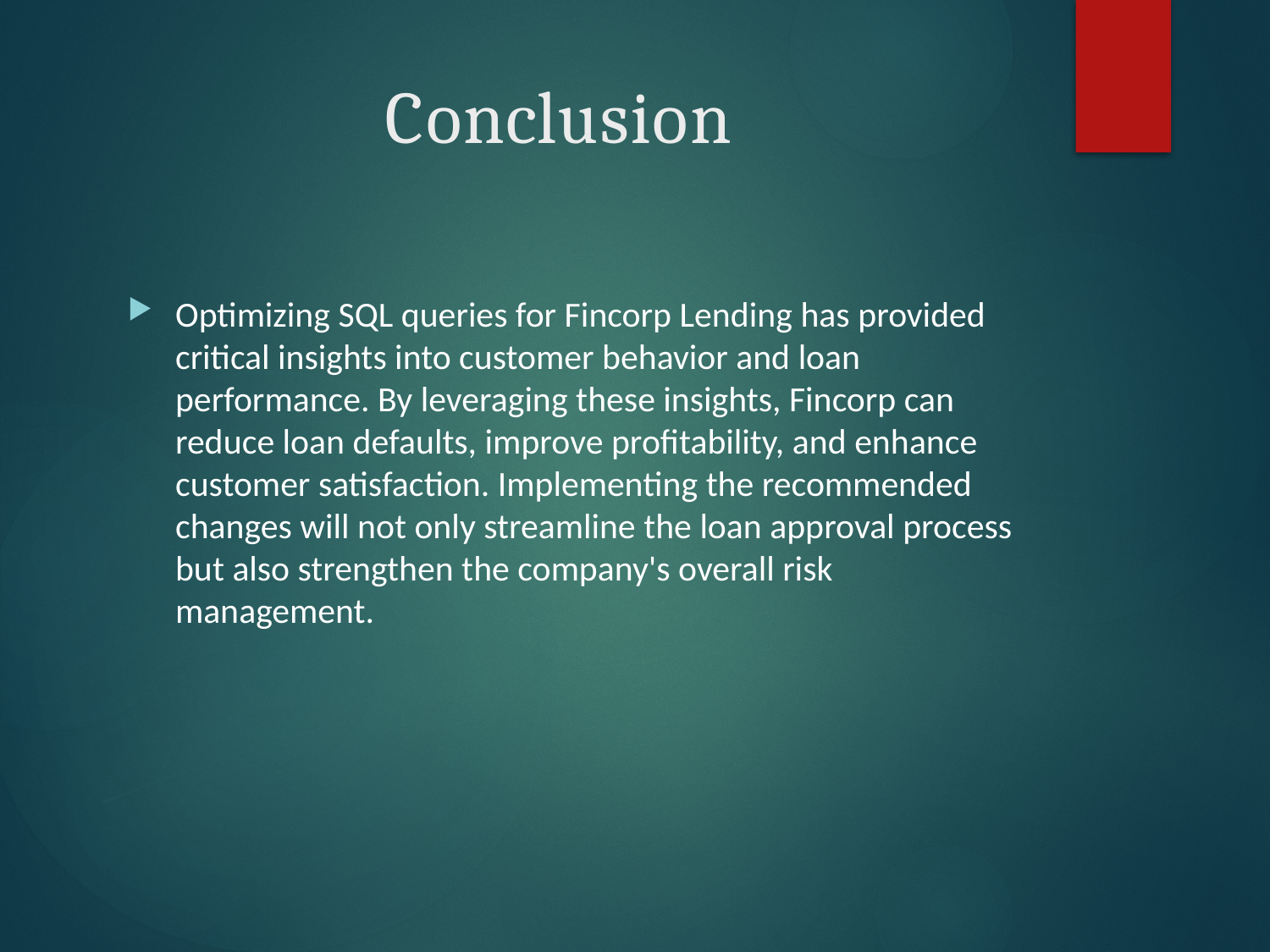

# Conclusion
Optimizing SQL queries for Fincorp Lending has provided critical insights into customer behavior and loan performance. By leveraging these insights, Fincorp can reduce loan defaults, improve profitability, and enhance customer satisfaction. Implementing the recommended changes will not only streamline the loan approval process but also strengthen the company's overall risk management.